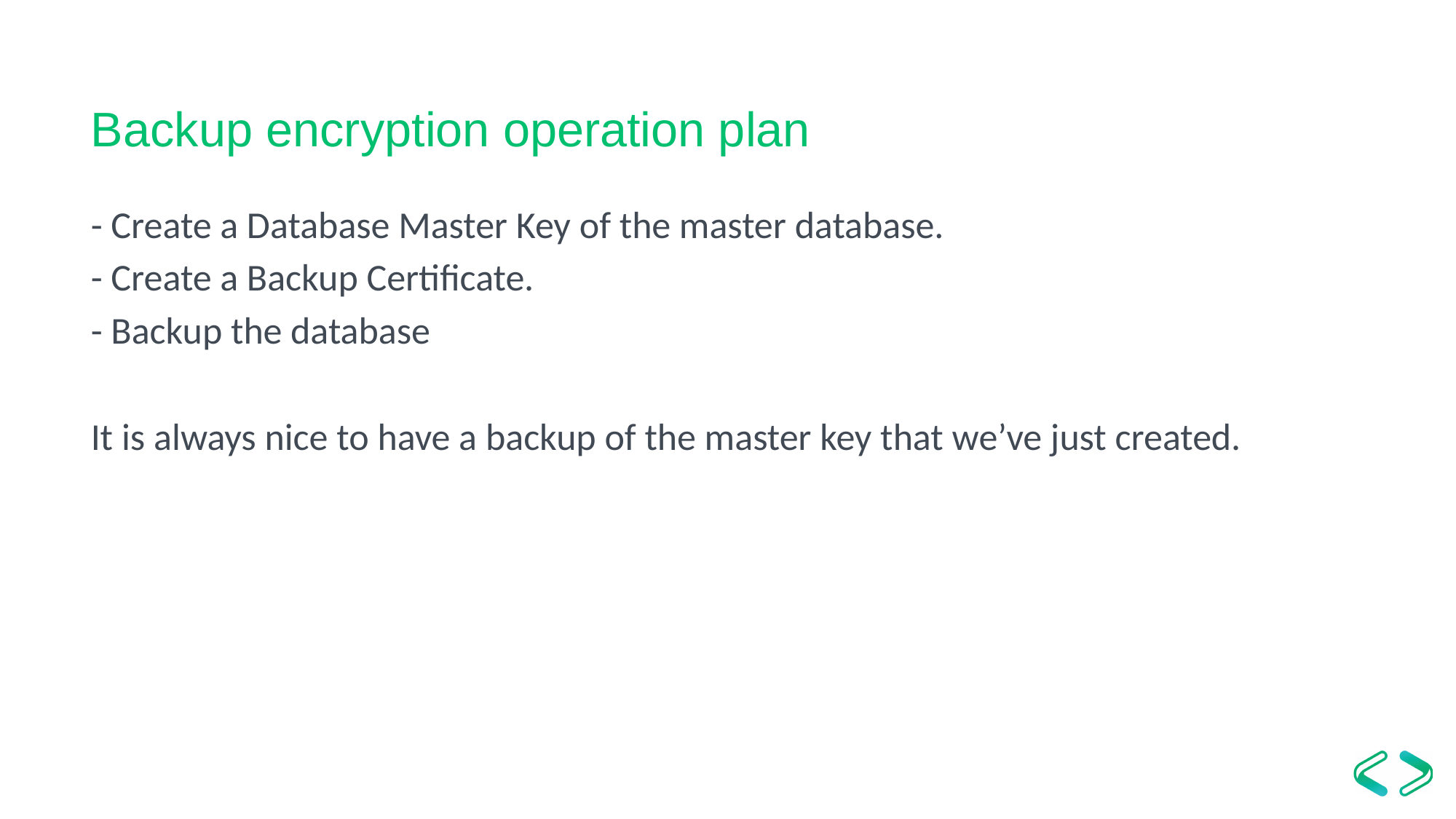

# Backup encryption operation plan
- Create a Database Master Key of the master database.
- Create a Backup Certificate.
- Backup the database

It is always nice to have a backup of the master key that we’ve just created.